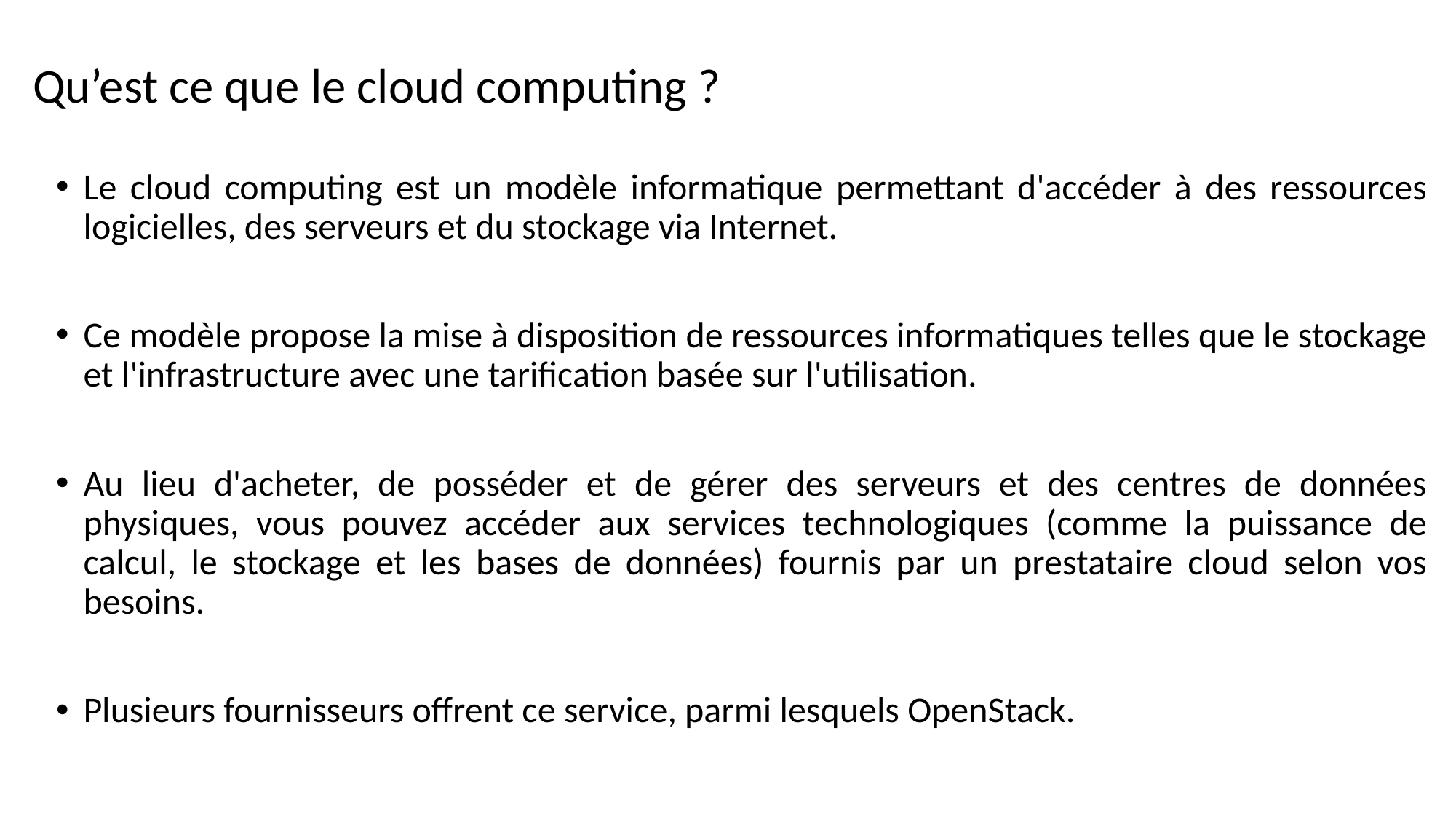

# Qu’est ce que le cloud computing ?
Le cloud computing est un modèle informatique permettant d'accéder à des ressources logicielles, des serveurs et du stockage via Internet.

Ce modèle propose la mise à disposition de ressources informatiques telles que le stockage et l'infrastructure avec une tarification basée sur l'utilisation.

Au lieu d'acheter, de posséder et de gérer des serveurs et des centres de données physiques, vous pouvez accéder aux services technologiques (comme la puissance de calcul, le stockage et les bases de données) fournis par un prestataire cloud selon vos besoins.

Plusieurs fournisseurs offrent ce service, parmi lesquels OpenStack.

Donec fringilla est orci. Orci varius natoque penatibus et magnis dis. Donec fringilla est orci

Donec fringilla est orci. Orci varius natoque penatibus et magnis dis. Donec fringilla est orci